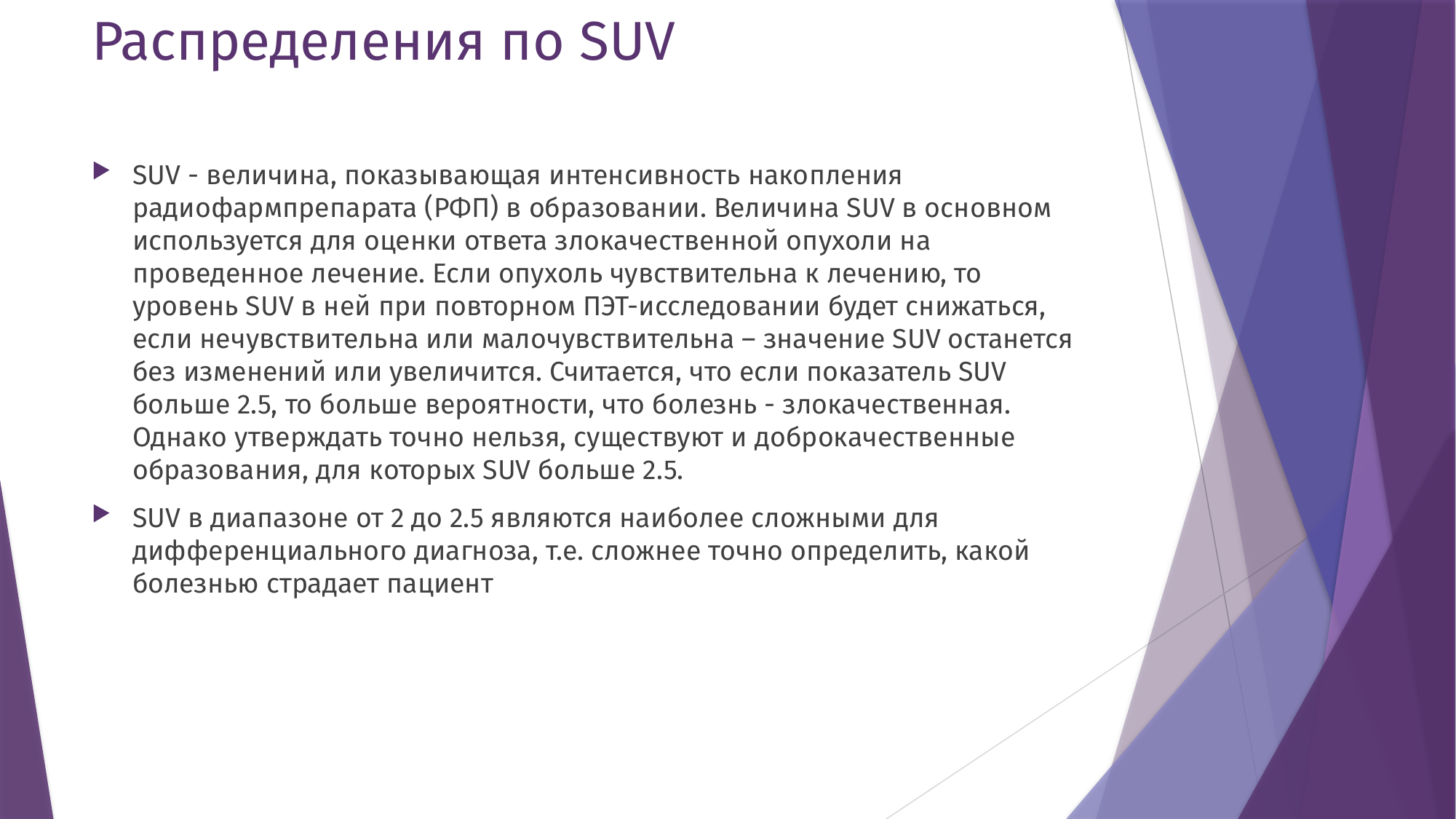

# Распределения по SUV
SUV - величина, показывающая интенсивность накопления радиофармпрепарата (РФП) в образовании. Величина SUV в основном используется для оценки ответа злокачественной опухоли на проведенное лечение. Если опухоль чувствительна к лечению, то уровень SUV в ней при повторном ПЭТ-исследовании будет снижаться, если нечувствительна или малочувствительна – значение SUV останется без изменений или увеличится. Считается, что если показатель SUV больше 2.5, то больше вероятности, что болезнь - злокачественная. Однако утверждать точно нельзя, существуют и доброкачественные образования, для которых SUV больше 2.5.
SUV в диапазоне от 2 до 2.5 являются наиболее сложными для дифференциального диагноза, т.е. сложнее точно определить, какой болезнью страдает пациент